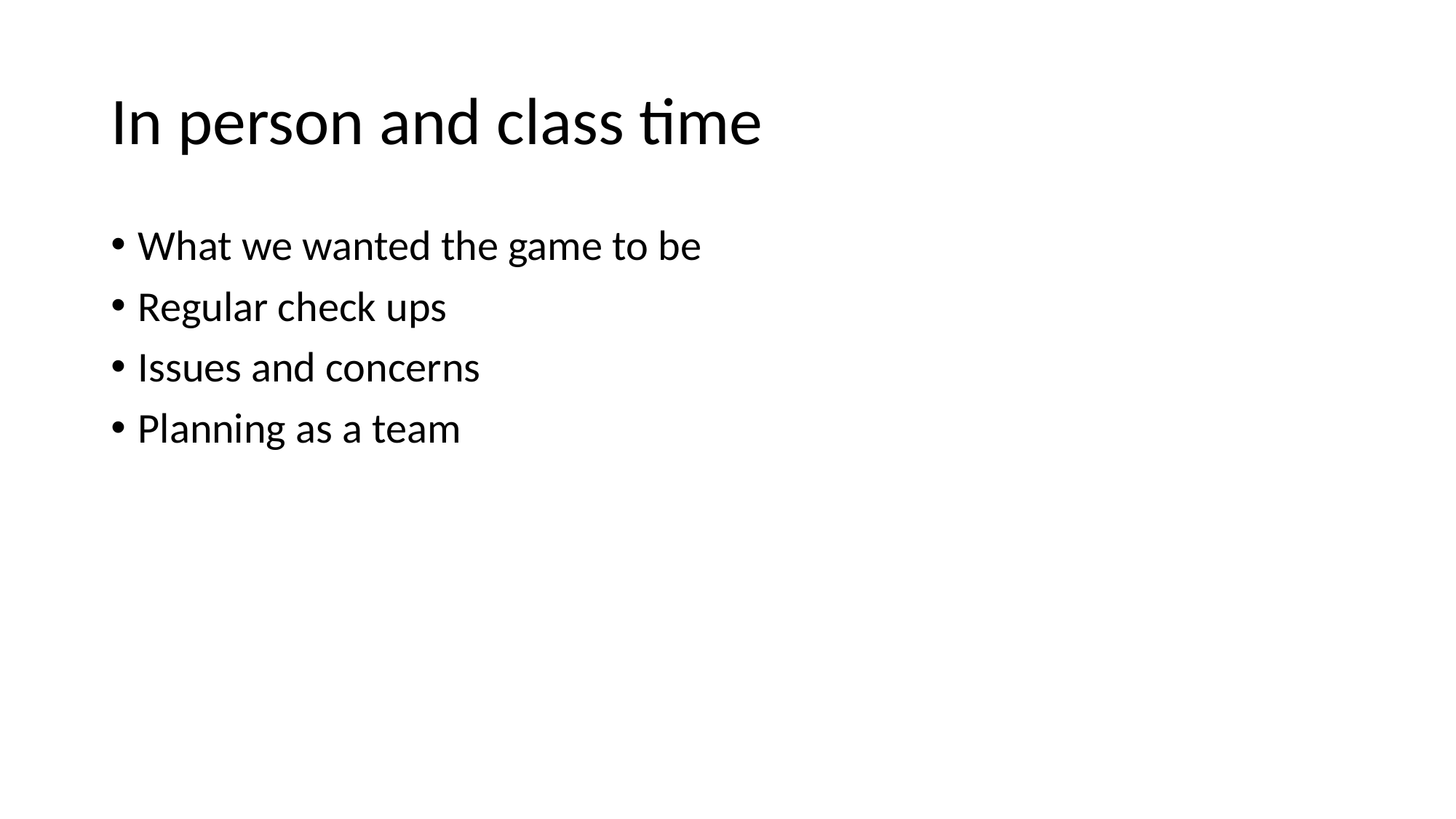

# In person and class time
What we wanted the game to be
Regular check ups
Issues and concerns
Planning as a team